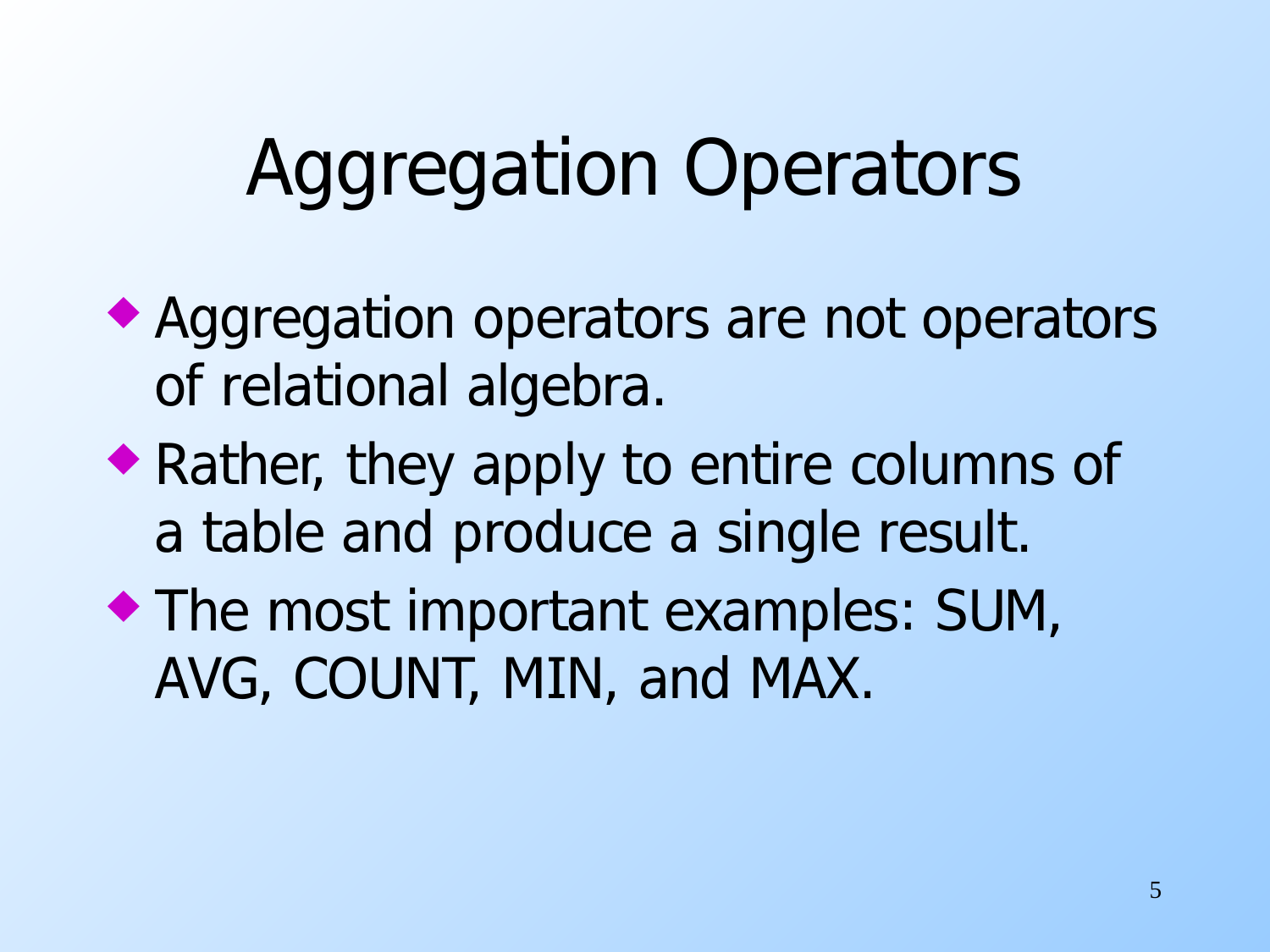

# Aggregation Operators
Aggregation operators are not operators of relational algebra.
Rather, they apply to entire columns of a table and produce a single result.
The most important examples: SUM, AVG, COUNT, MIN, and MAX.
5